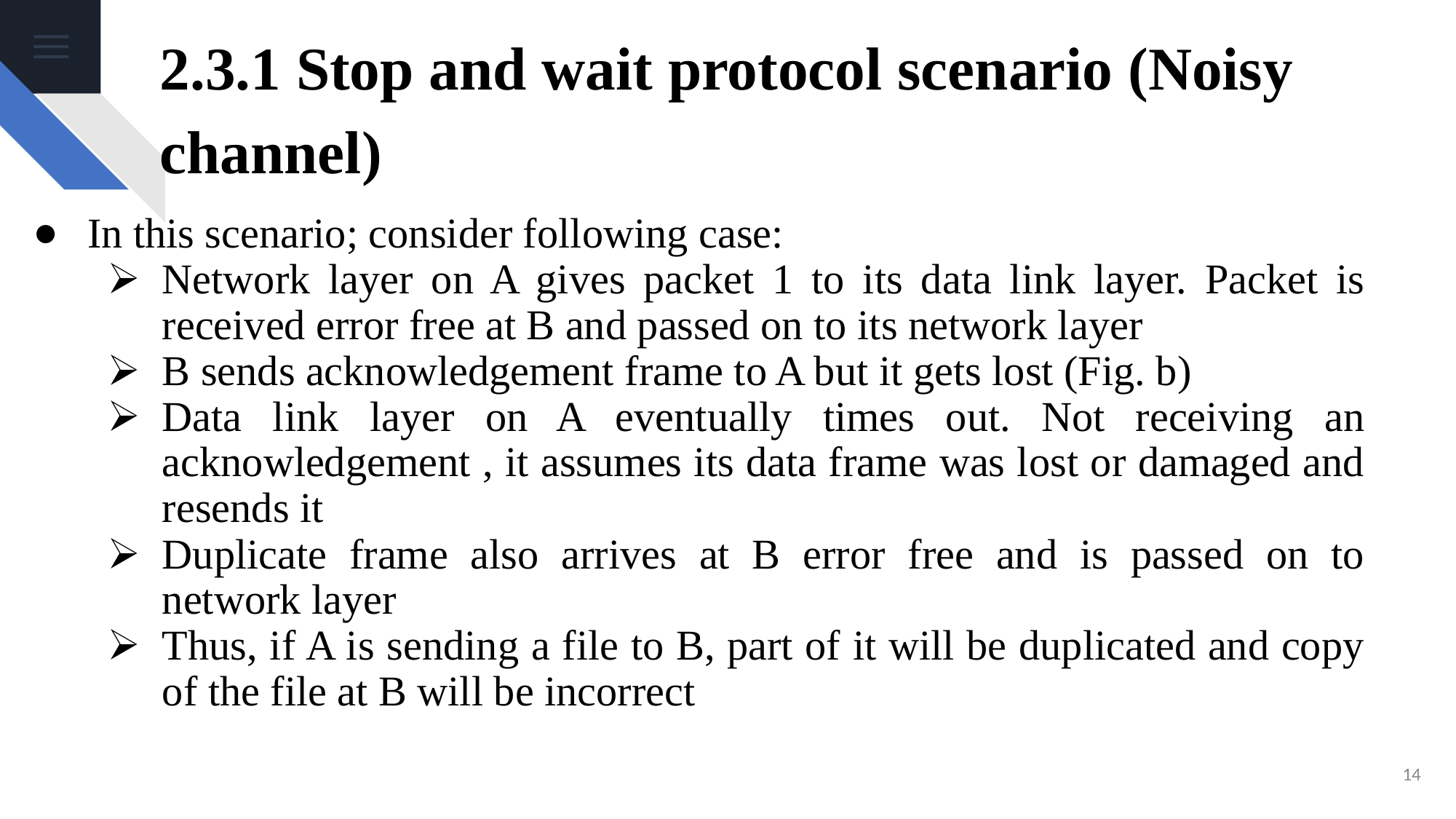

# 2.3.1 Stop and wait protocol scenario (Noisy channel)

In this scenario; consider following case:
Network layer on A gives packet 1 to its data link layer. Packet is received error free at B and passed on to its network layer
B sends acknowledgement frame to A but it gets lost (Fig. b)
Data link layer on A eventually times out. Not receiving an acknowledgement , it assumes its data frame was lost or damaged and resends it
Duplicate frame also arrives at B error free and is passed on to network layer
Thus, if A is sending a file to B, part of it will be duplicated and copy of the file at B will be incorrect
14